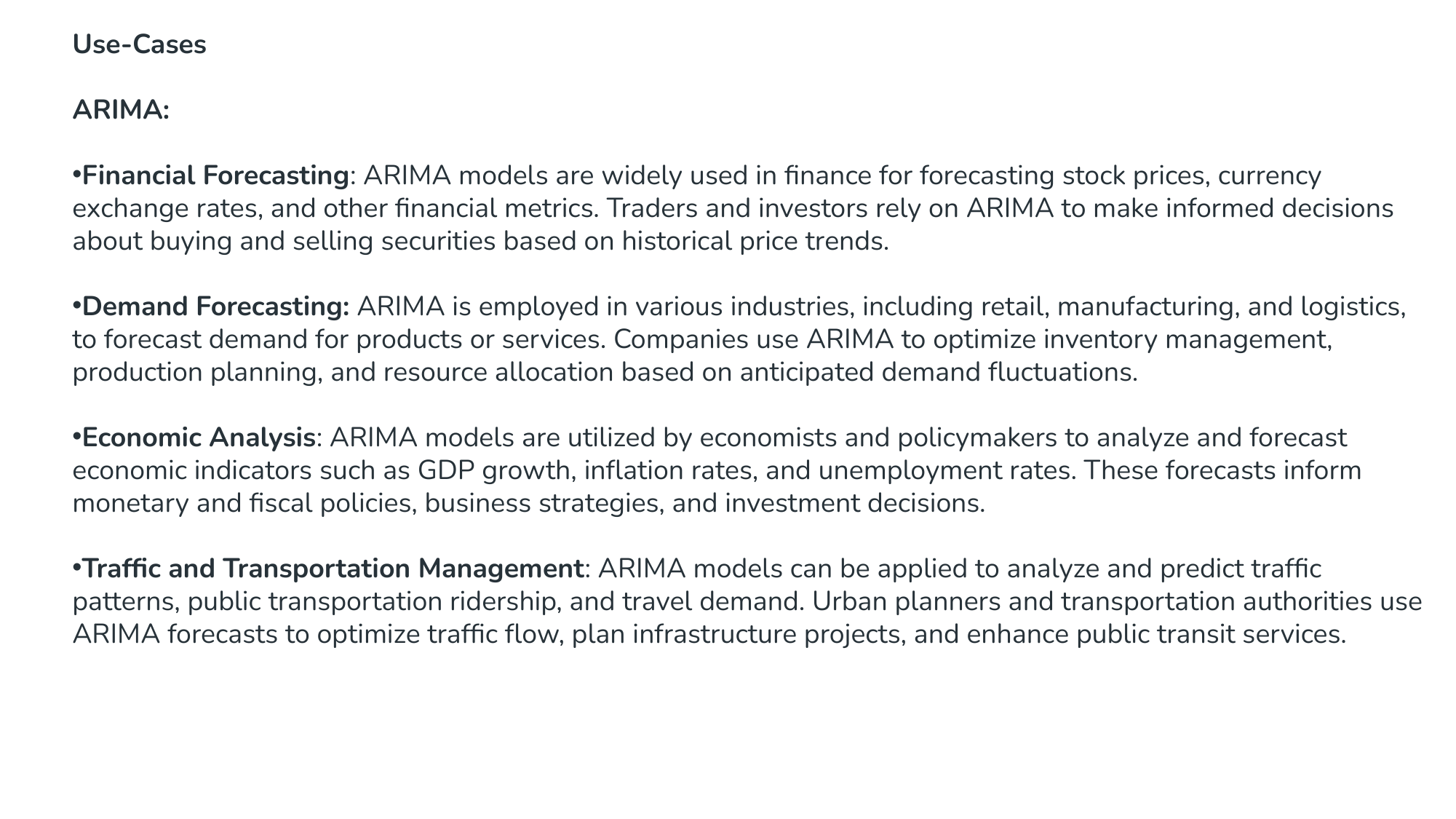

Use-Cases

ARIMA:

Financial Forecasting: ARIMA models are widely used in finance for forecasting stock prices, currency exchange rates, and other financial metrics. Traders and investors rely on ARIMA to make informed decisions about buying and selling securities based on historical price trends.

Demand Forecasting: ARIMA is employed in various industries, including retail, manufacturing, and logistics, to forecast demand for products or services. Companies use ARIMA to optimize inventory management, production planning, and resource allocation based on anticipated demand fluctuations.

Economic Analysis: ARIMA models are utilized by economists and policymakers to analyze and forecast economic indicators such as GDP growth, inflation rates, and unemployment rates. These forecasts inform monetary and fiscal policies, business strategies, and investment decisions.

Traffic and Transportation Management: ARIMA models can be applied to analyze and predict traffic patterns, public transportation ridership, and travel demand. Urban planners and transportation authorities use ARIMA forecasts to optimize traffic flow, plan infrastructure projects, and enhance public transit services.